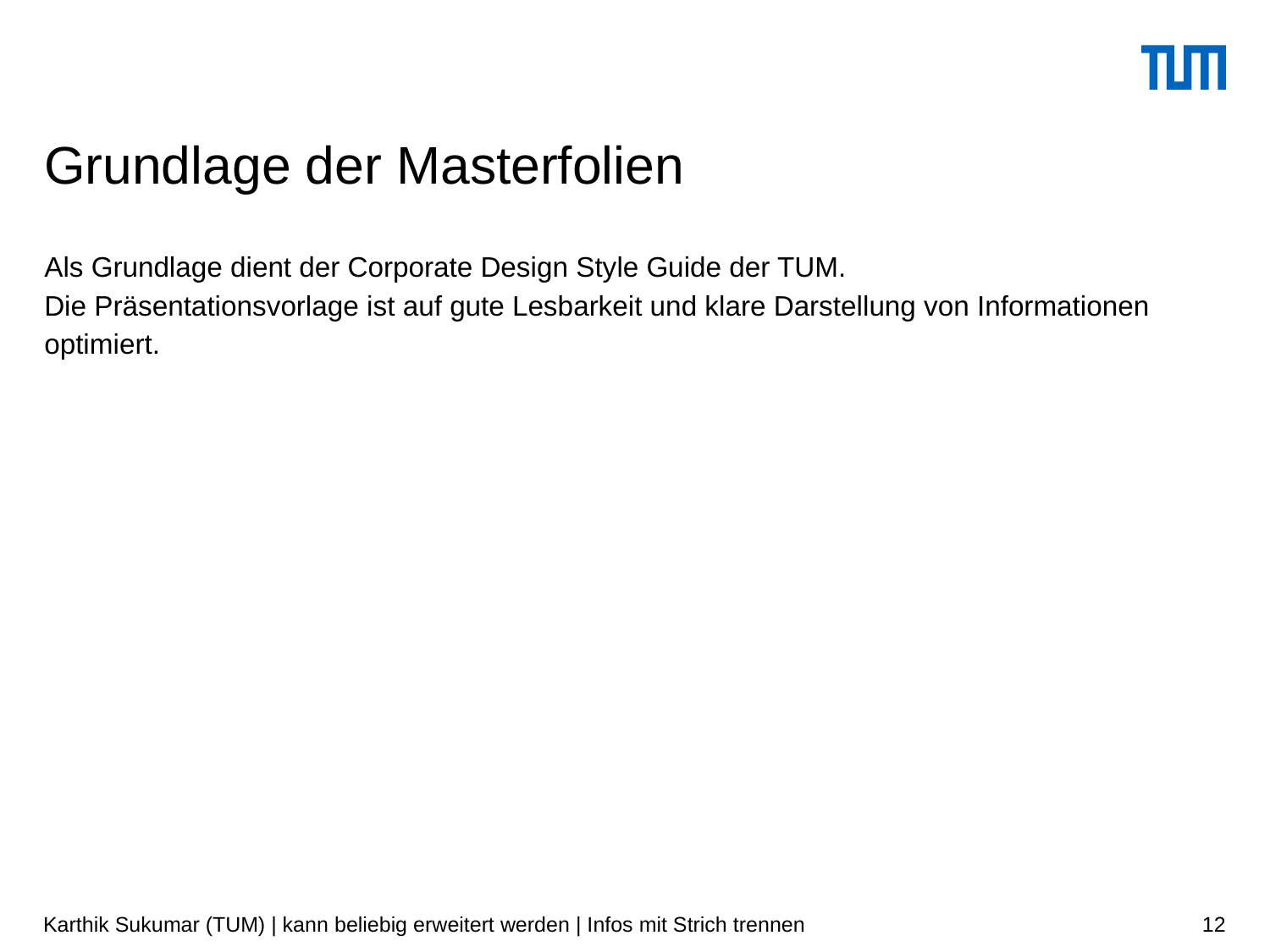

# Grundlage der Masterfolien
Als Grundlage dient der Corporate Design Style Guide der TUM.
Die Präsentationsvorlage ist auf gute Lesbarkeit und klare Darstellung von Informationen optimiert.
Karthik Sukumar (TUM) | kann beliebig erweitert werden | Infos mit Strich trennen
12